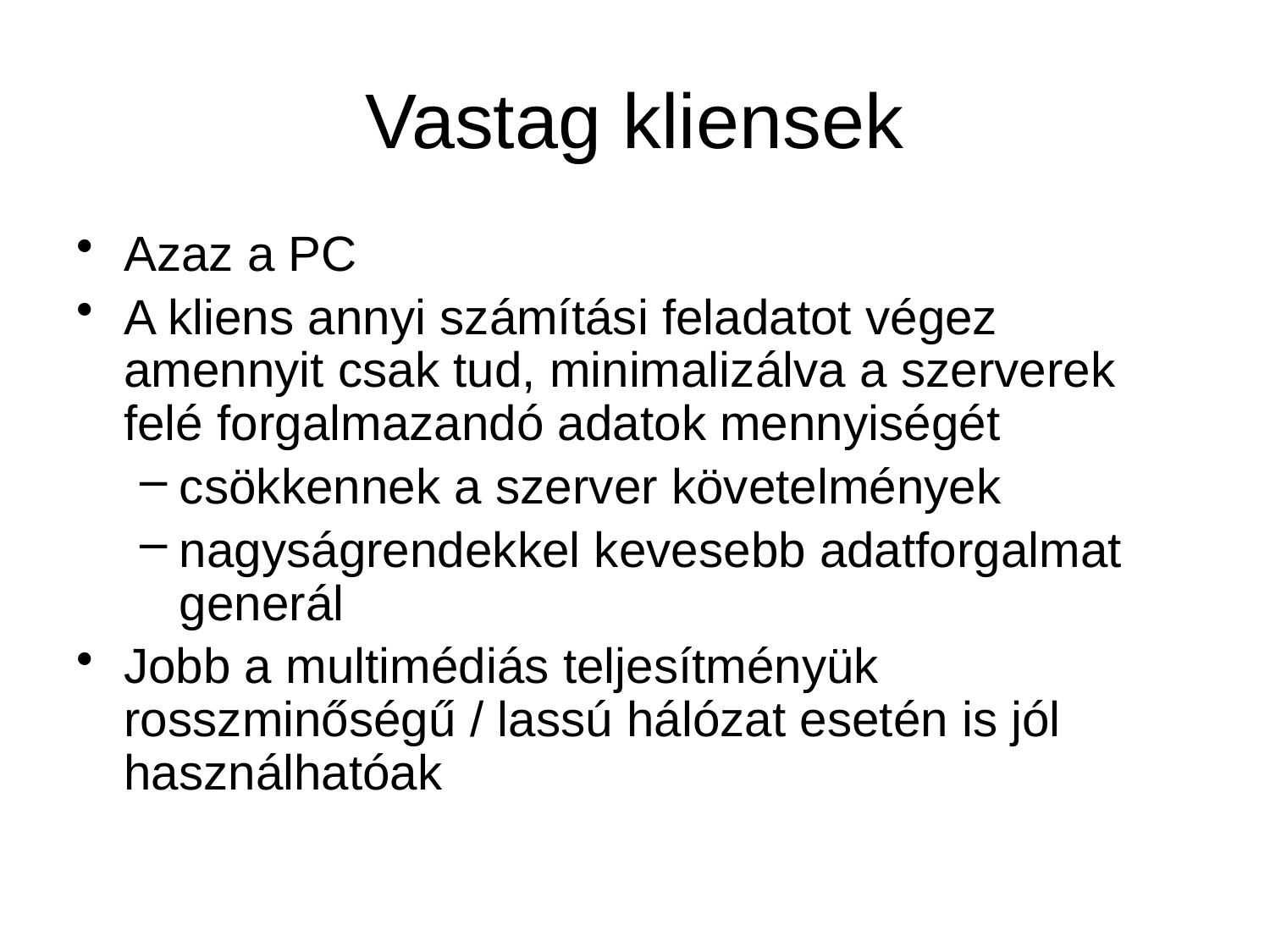

# Vastag kliensek
Azaz a PC
A kliens annyi számítási feladatot végez amennyit csak tud, minimalizálva a szerverek felé forgalmazandó adatok mennyiségét
csökkennek a szerver követelmények
nagyságrendekkel kevesebb adatforgalmat generál
Jobb a multimédiás teljesítményük rosszminőségű / lassú hálózat esetén is jól használhatóak